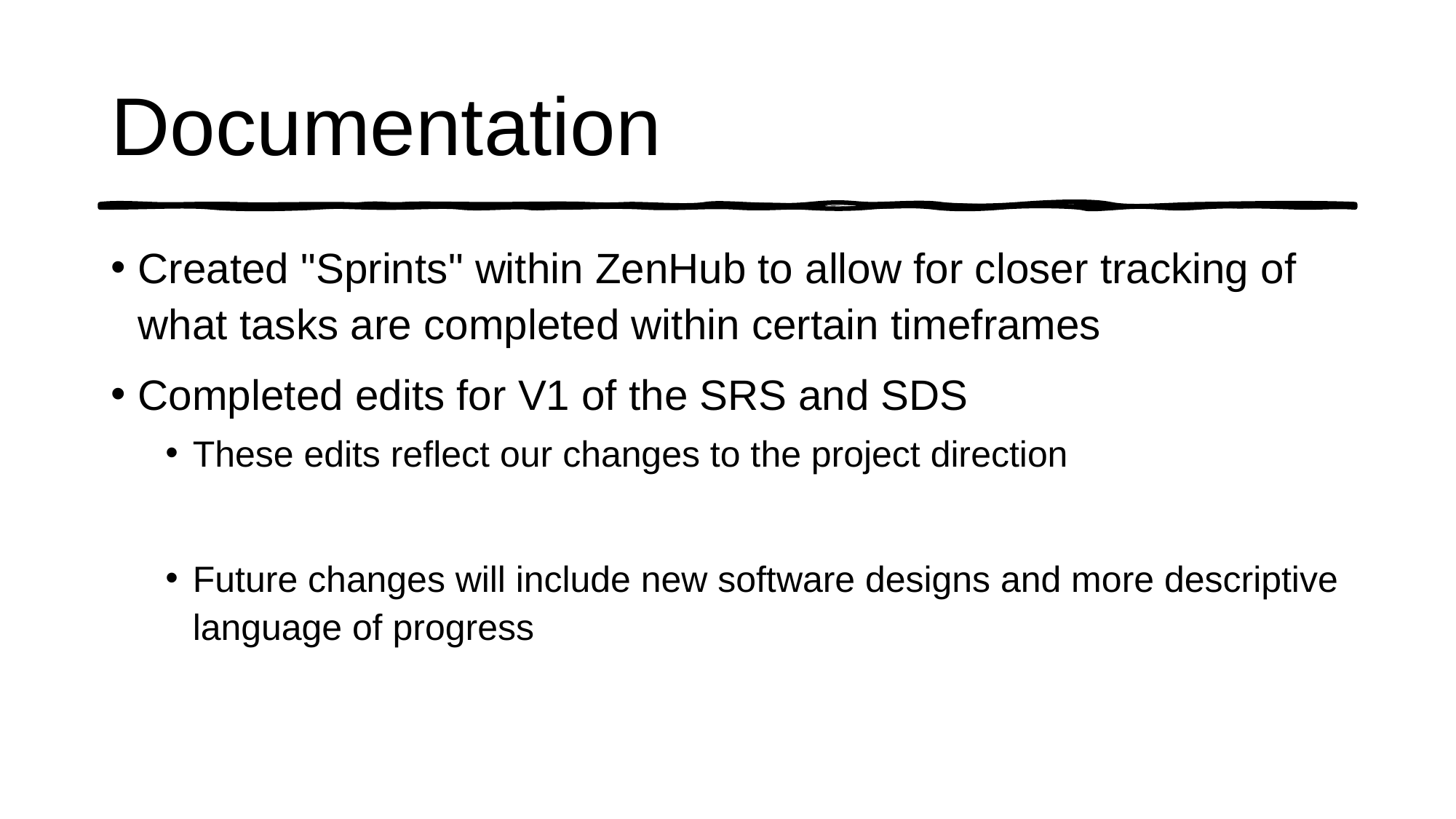

# Documentation
Created "Sprints" within ZenHub to allow for closer tracking of what tasks are completed within certain timeframes
Completed edits for V1 of the SRS and SDS
These edits reflect our changes to the project direction

Future changes will include new software designs and more descriptive language of progress